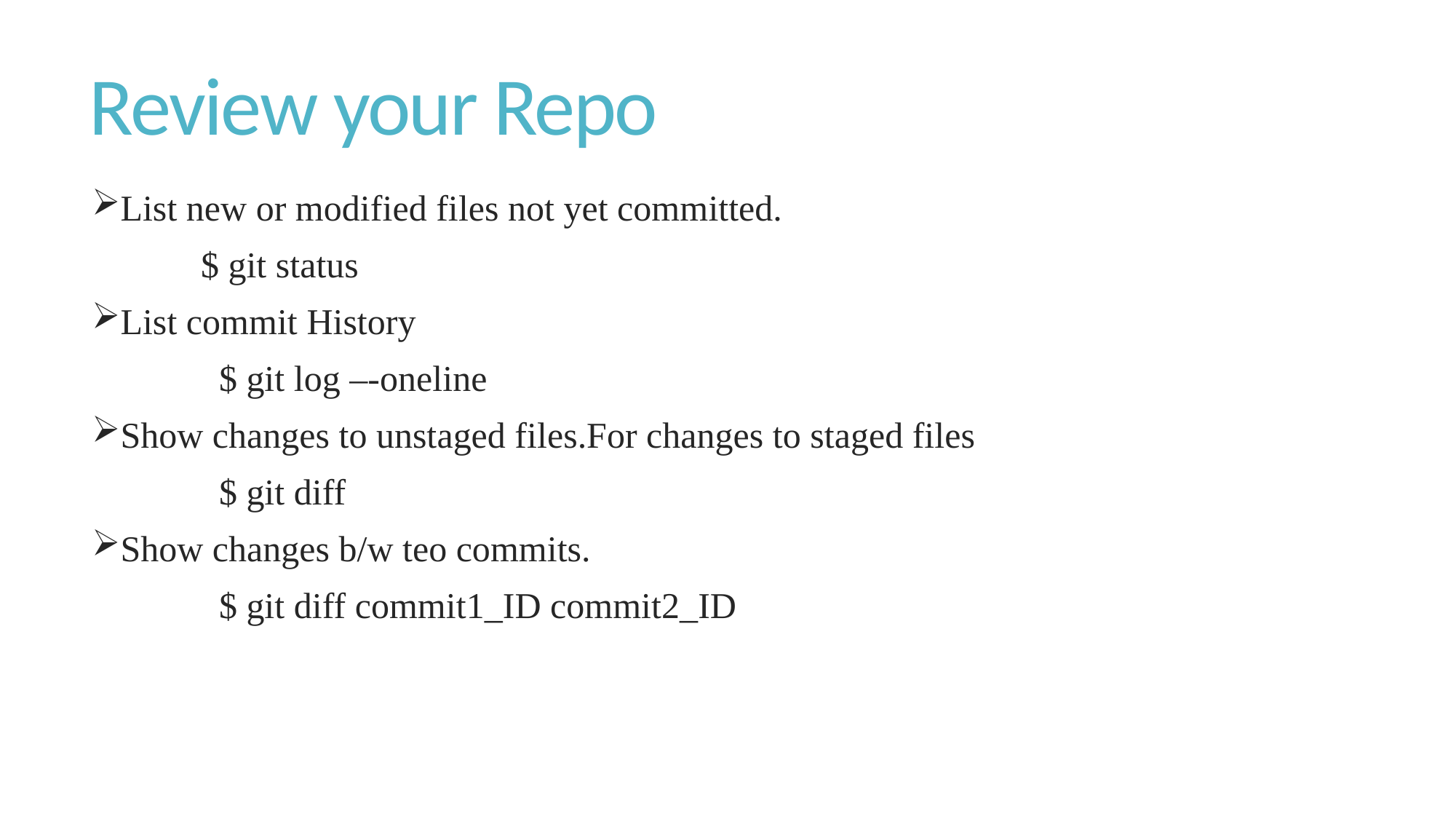

# Review your Repo
List new or modified files not yet committed.
	$ git status
List commit History
              $ git log –-oneline
Show changes to unstaged files.For changes to staged files
              $ git diff
Show changes b/w teo commits.
              $ git diff commit1_ID commit2_ID